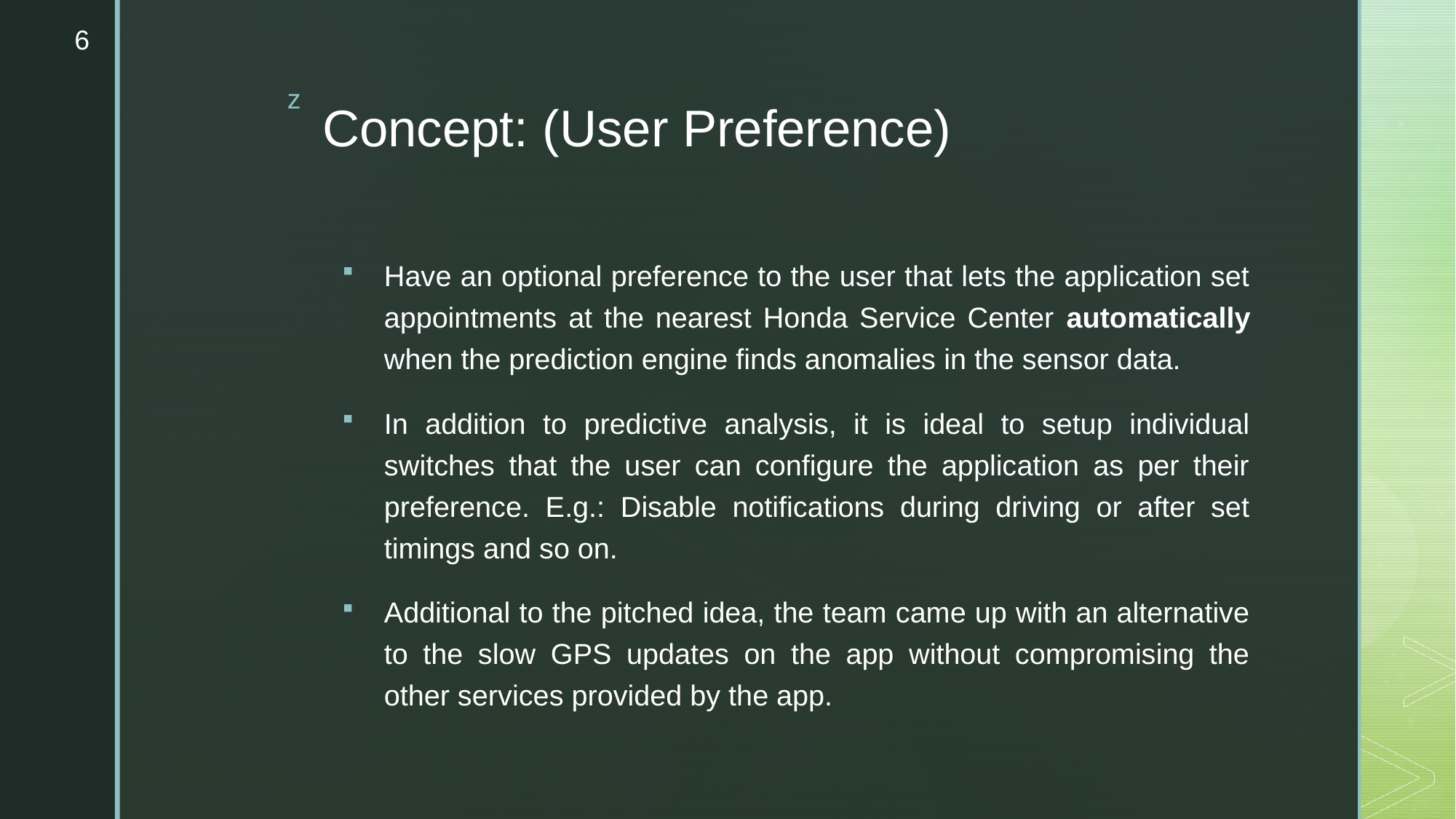

6
# Concept: (User Preference)
Have an optional preference to the user that lets the application set appointments at the nearest Honda Service Center automatically when the prediction engine finds anomalies in the sensor data.
In addition to predictive analysis, it is ideal to setup individual switches that the user can configure the application as per their preference. E.g.: Disable notifications during driving or after set timings and so on.
Additional to the pitched idea, the team came up with an alternative to the slow GPS updates on the app without compromising the other services provided by the app.